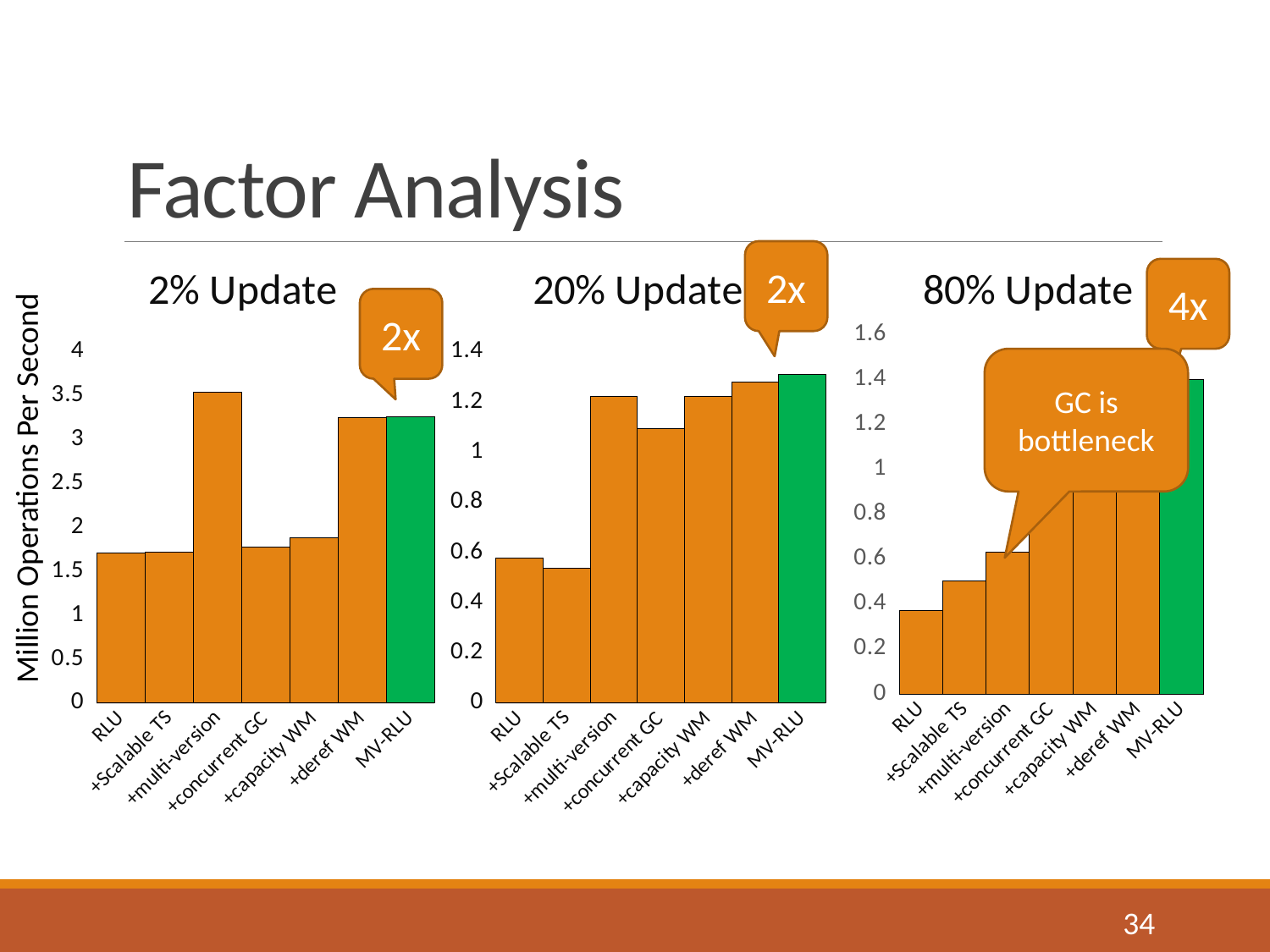

# Factor Analysis
2x

### Chart: 20% Update

| Category |  |
|---|---|
|  RLU | 0.57817 |
|  +Scalable TS | 0.536225 |
|  +multi-version | 1.2238 |
|  +concurrent GC | 1.095202 |
|  +capacity WM | 1.2214909 |
|  +deref WM | 1.2788701 |
|  MV-RLU | 1.3098031 |

### Chart: 80% Update

| Category |  |
|---|---|
| RLU | 0.371 |
|  +Scalable TS | 0.504 |
|  +multi-version | 0.62977 |
|  +concurrent GC | 1.1304784 |
|  +capacity WM | 1.2668173 |
|  +deref WM | 1.252305 |
| MV-RLU | 1.397396 |

### Chart: 2% Update

| Category |  |
|---|---|
|  RLU | 1.704812 |
|  +Scalable TS | 1.722625 |
|  +multi-version | 3.54429 |
|  +concurrent GC | 1.7722456 |
|  +capacity WM | 1.881772 |
|  +deref WM | 3.25015 |
|  MV-RLU | 3.2609607 |
4x
2x
GC is bottleneck
Million Operations Per Second
34